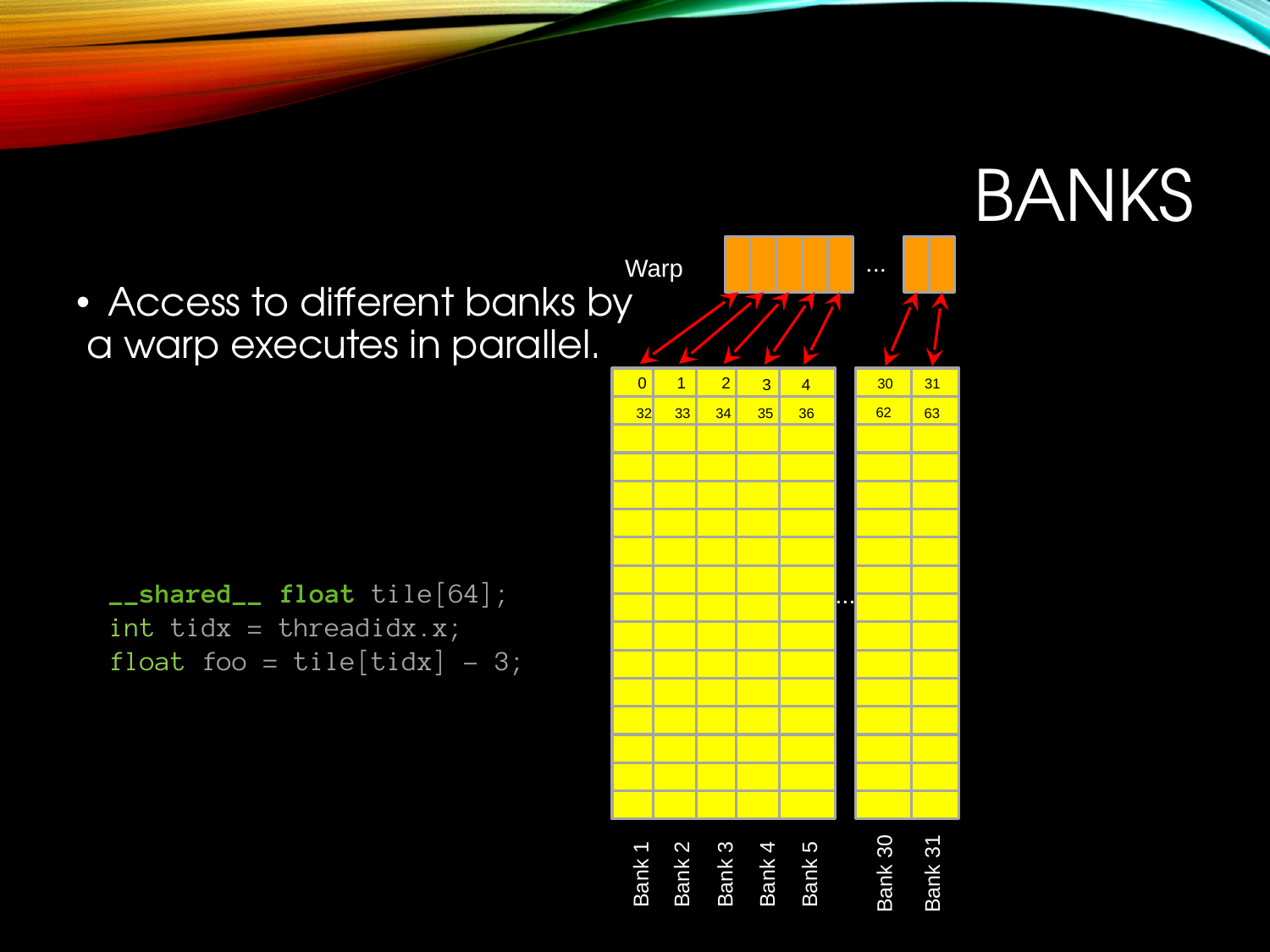

# Banks
...

Warp
Access to different banks by
 a warp executes in parallel.
0
1
2
3
4
30
31
62
32
33
34
35
36
 63
__shared__ float tile[64];
int tidx = threadidx.x;
float foo = tile[tidx] - 3;

...
Bank 1
Bank 2
Bank 3
Bank 4
Bank 5
Bank 30
Bank 31